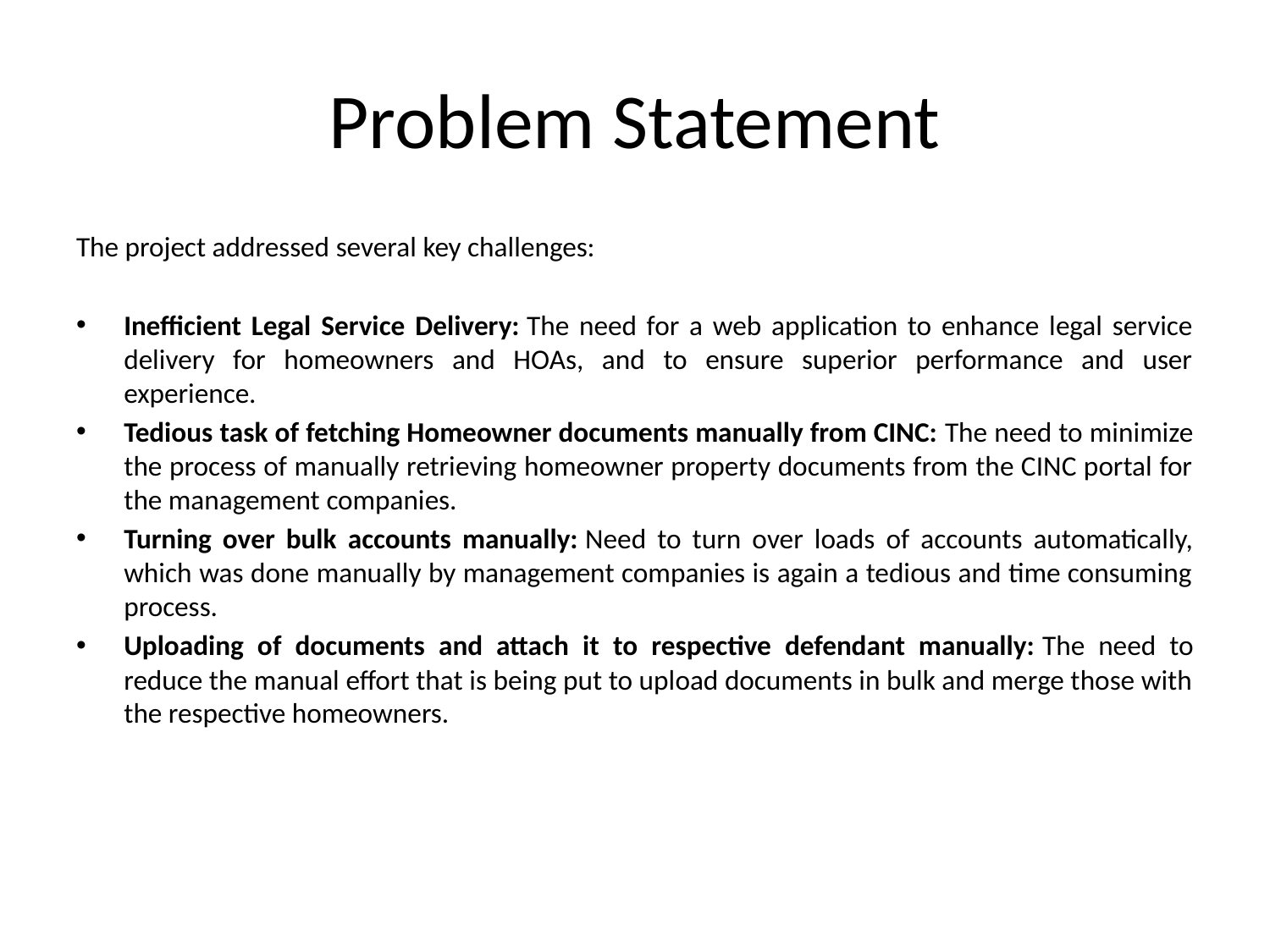

# Problem Statement
The project addressed several key challenges:

Inefficient Legal Service Delivery: The need for a web application to enhance legal service delivery for homeowners and HOAs, and to ensure superior performance and user experience.
Tedious task of fetching Homeowner documents manually from CINC: The need to minimize the process of manually retrieving homeowner property documents from the CINC portal for the management companies.
Turning over bulk accounts manually: Need to turn over loads of accounts automatically, which was done manually by management companies is again a tedious and time consuming process.
Uploading of documents and attach it to respective defendant manually: The need to reduce the manual effort that is being put to upload documents in bulk and merge those with the respective homeowners.